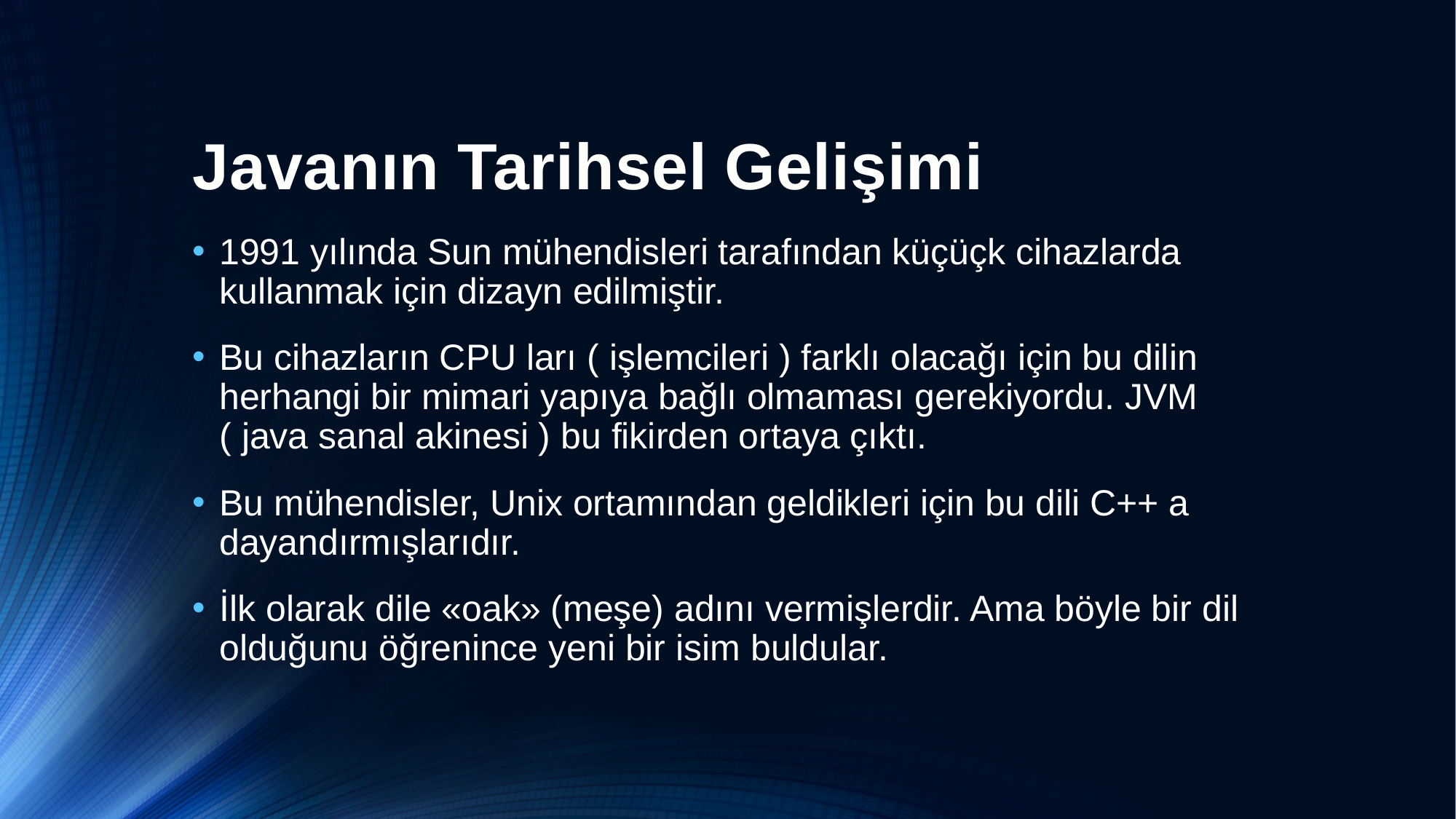

# Javanın Tarihsel Gelişimi
1991 yılında Sun mühendisleri tarafından küçüçk cihazlarda kullanmak için dizayn edilmiştir.
Bu cihazların CPU ları ( işlemcileri ) farklı olacağı için bu dilin herhangi bir mimari yapıya bağlı olmaması gerekiyordu. JVM ( java sanal akinesi ) bu fikirden ortaya çıktı.
Bu mühendisler, Unix ortamından geldikleri için bu dili C++ a dayandırmışlarıdır.
İlk olarak dile «oak» (meşe) adını vermişlerdir. Ama böyle bir dil olduğunu öğrenince yeni bir isim buldular.